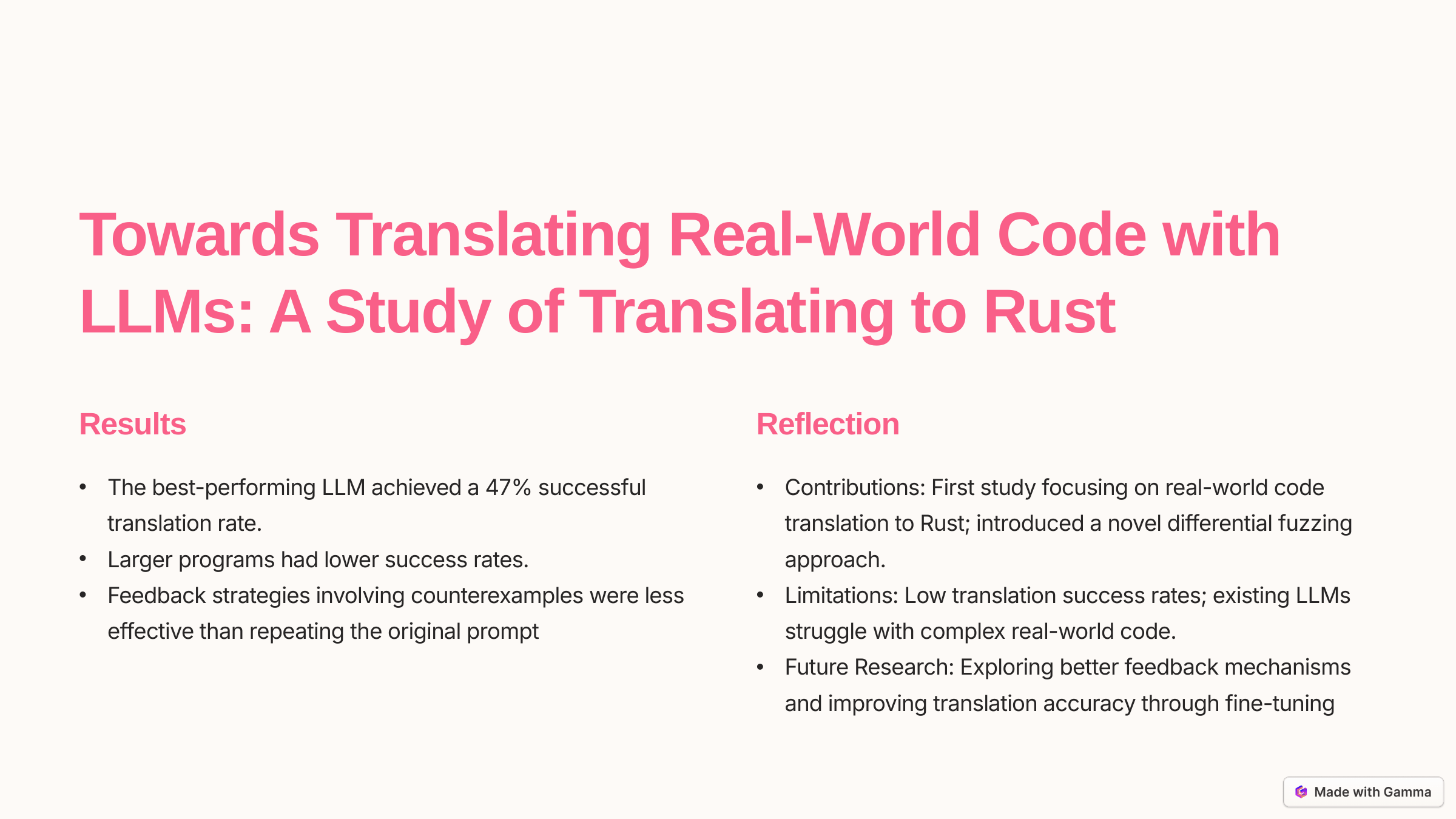

Towards Translating Real-World Code with LLMs: A Study of Translating to Rust
Results
Reflection
The best-performing LLM achieved a 47% successful translation rate.
Larger programs had lower success rates.
Feedback strategies involving counterexamples were less effective than repeating the original prompt
Contributions: First study focusing on real-world code translation to Rust; introduced a novel differential fuzzing approach.
Limitations: Low translation success rates; existing LLMs struggle with complex real-world code.
Future Research: Exploring better feedback mechanisms and improving translation accuracy through fine-tuning